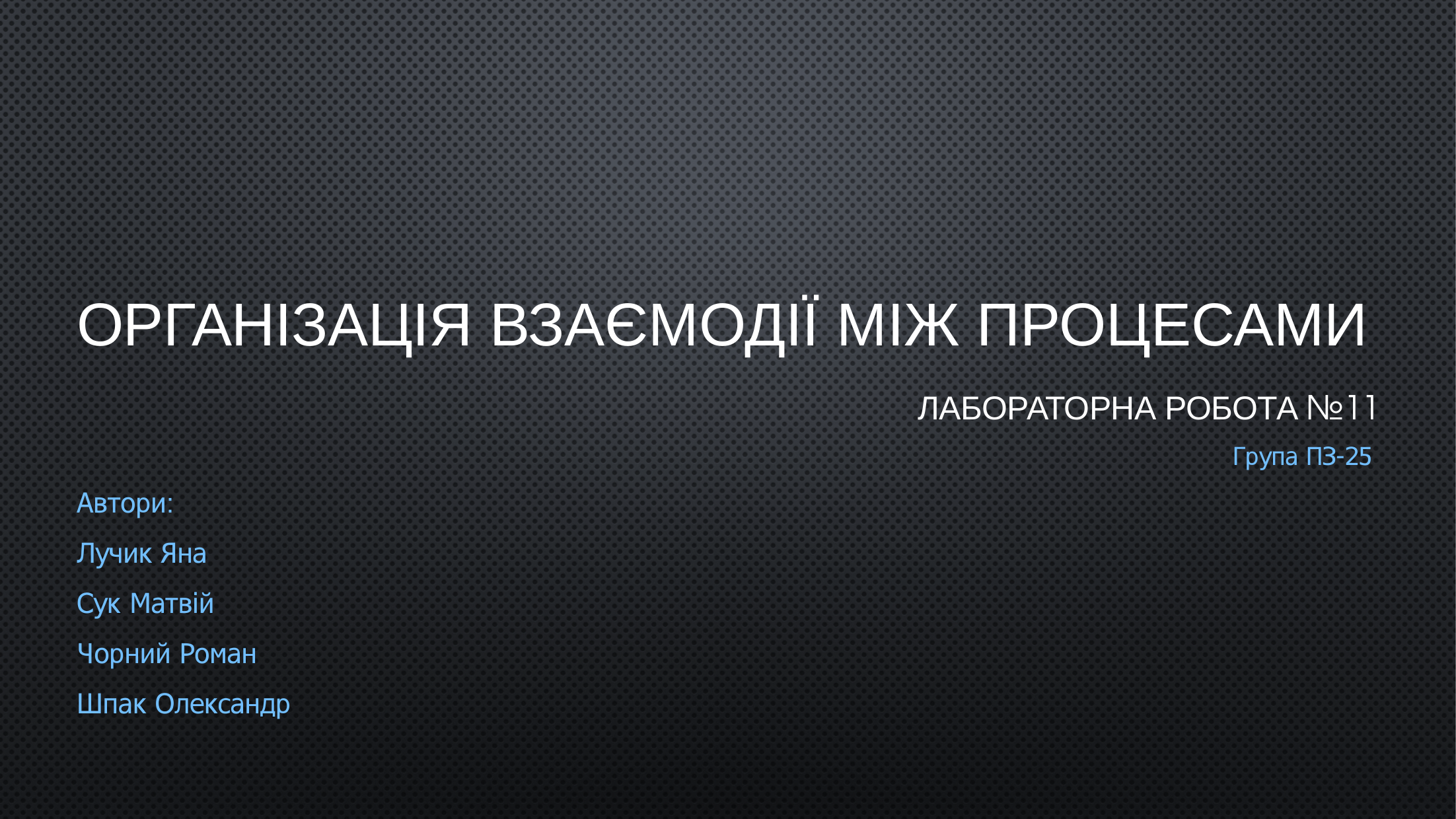

# Організація взаємодії між процесами
Лабораторна робота №11
Група ПЗ-25
Автори:
Лучик Яна
Сук Матвій
Чорний Роман
Шпак Олександр